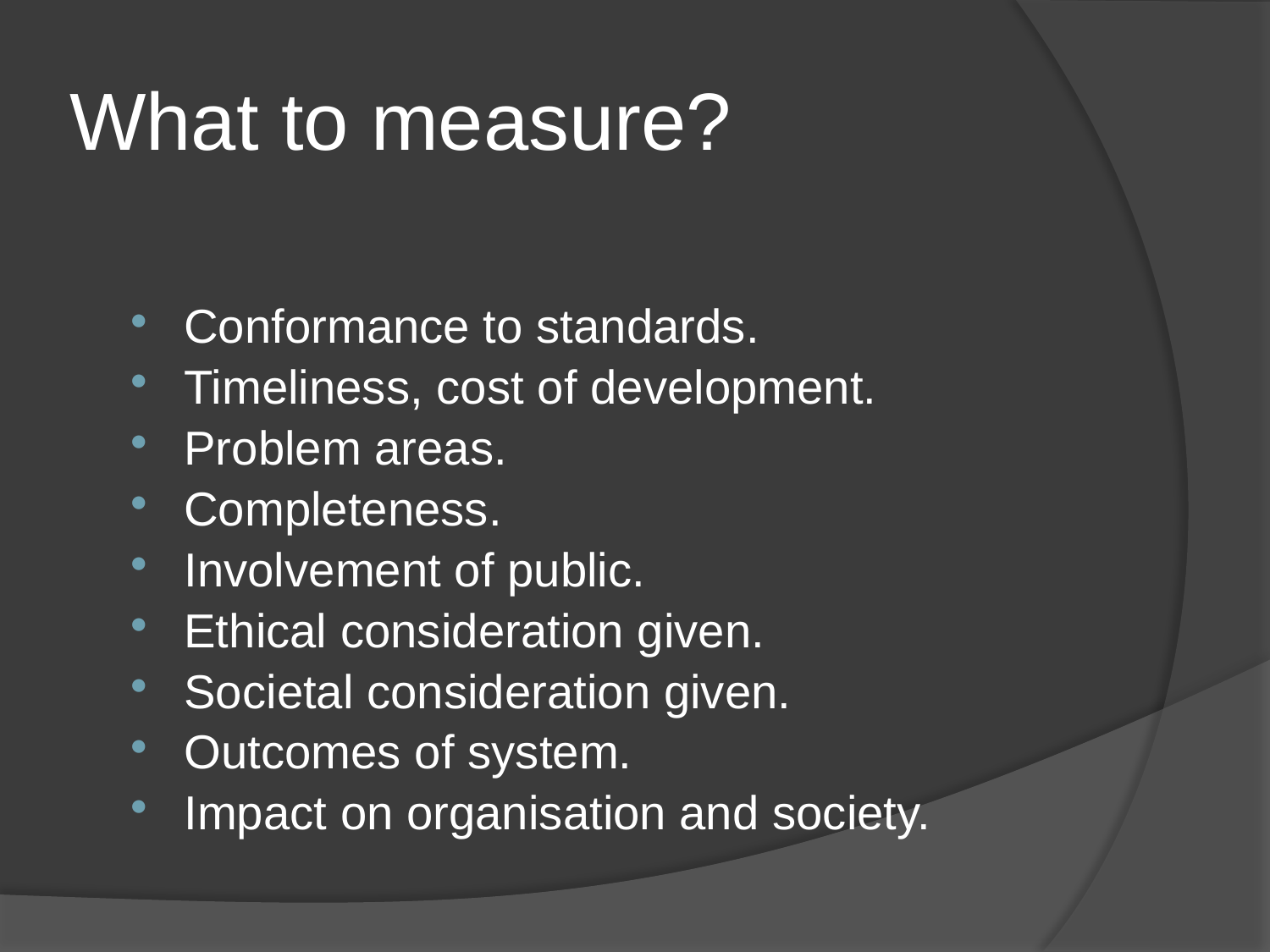

# What to measure?
Conformance to standards.
Timeliness, cost of development.
Problem areas.
Completeness.
Involvement of public.
Ethical consideration given.
Societal consideration given.
Outcomes of system.
Impact on organisation and society.